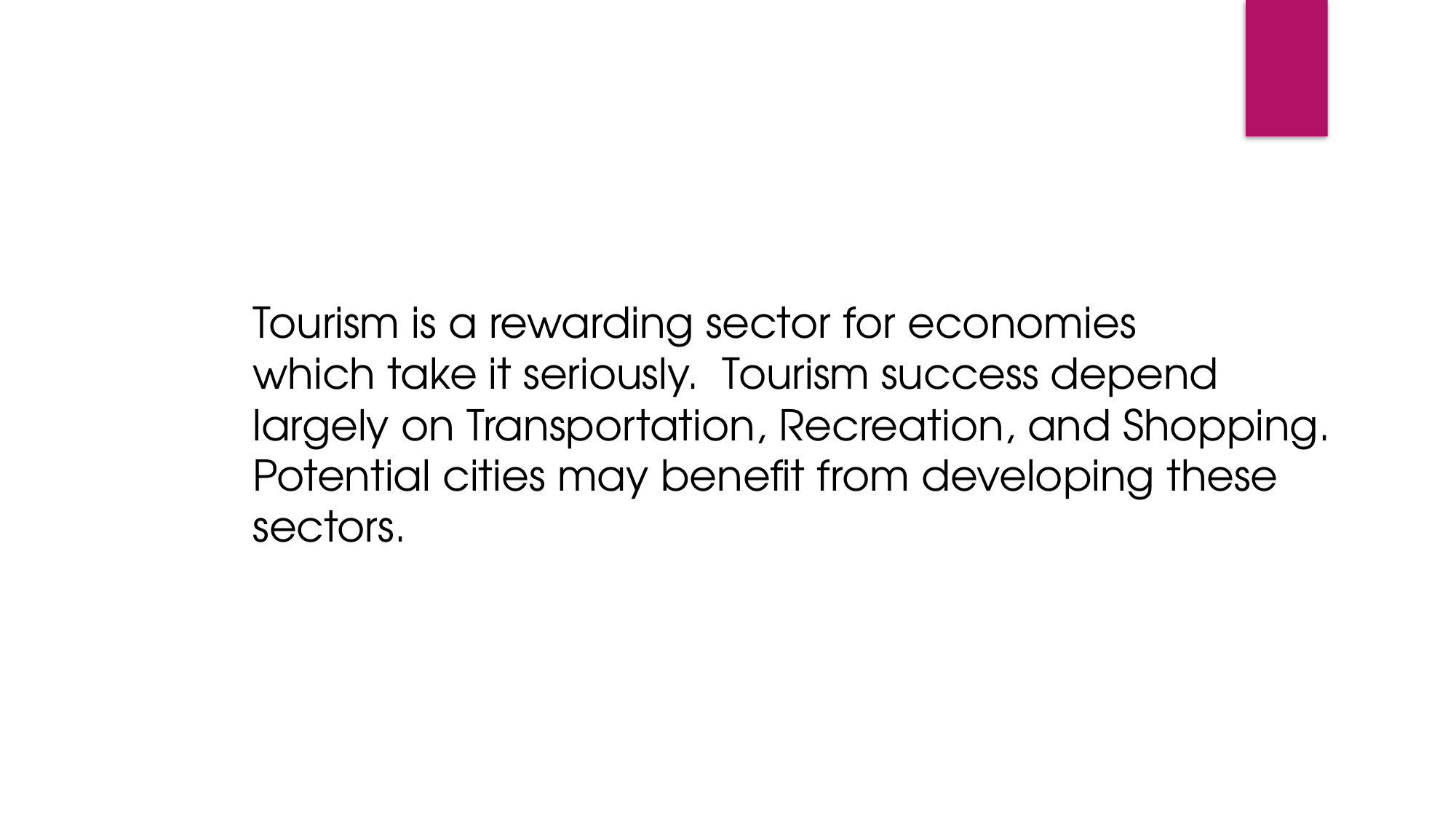

Tourism is a rewarding sector for economies
which take it seriously.  Tourism success depend
largely on Transportation, Recreation, and Shopping.
Potential cities may benefit from developing these
sectors.